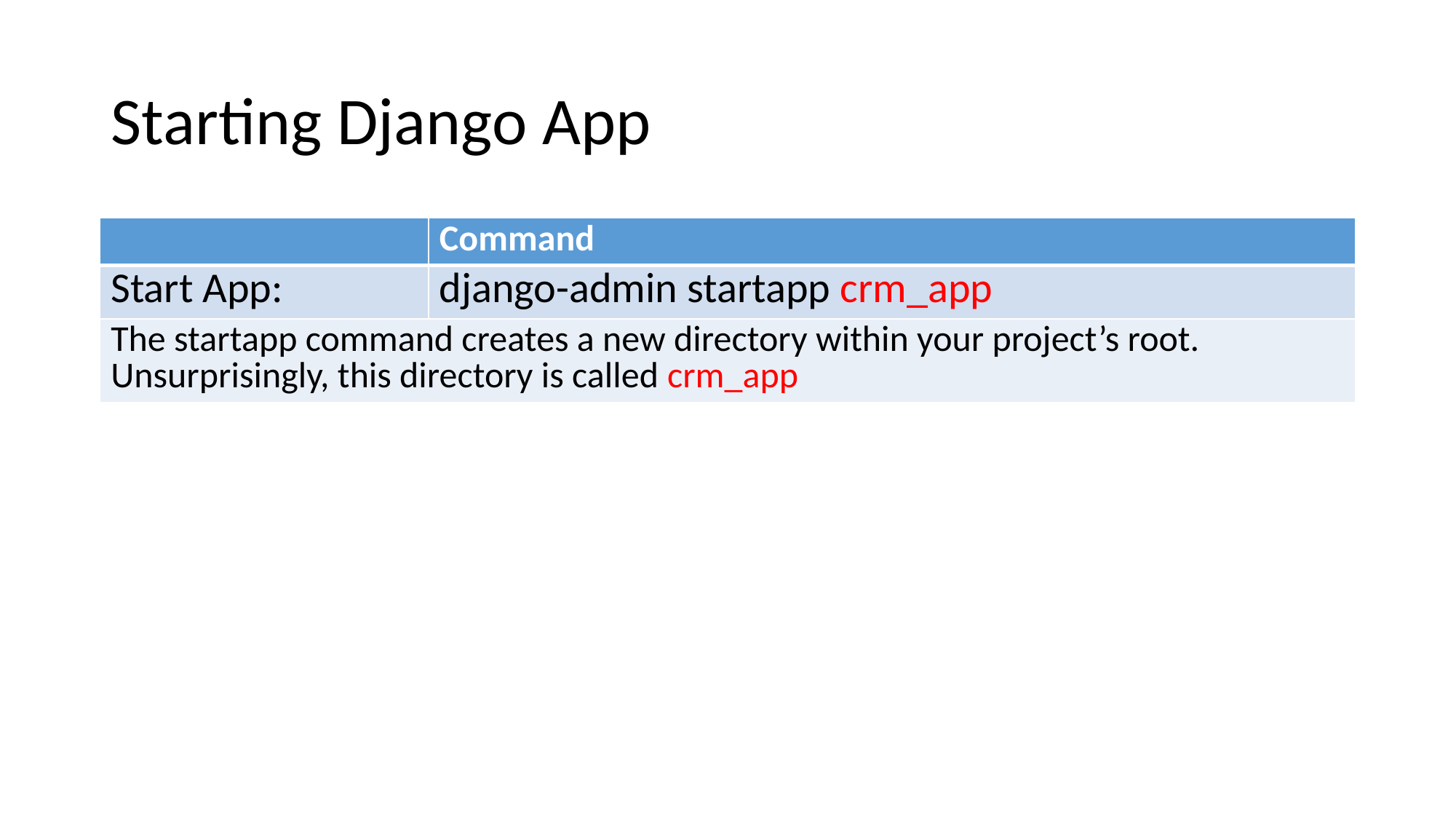

# Starting Django App
|  | Command |
| --- | --- |
| Start App: | django-admin startapp crm\_app |
| The startapp command creates a new directory within your project’s root. Unsurprisingly, this directory is called crm\_app |  |